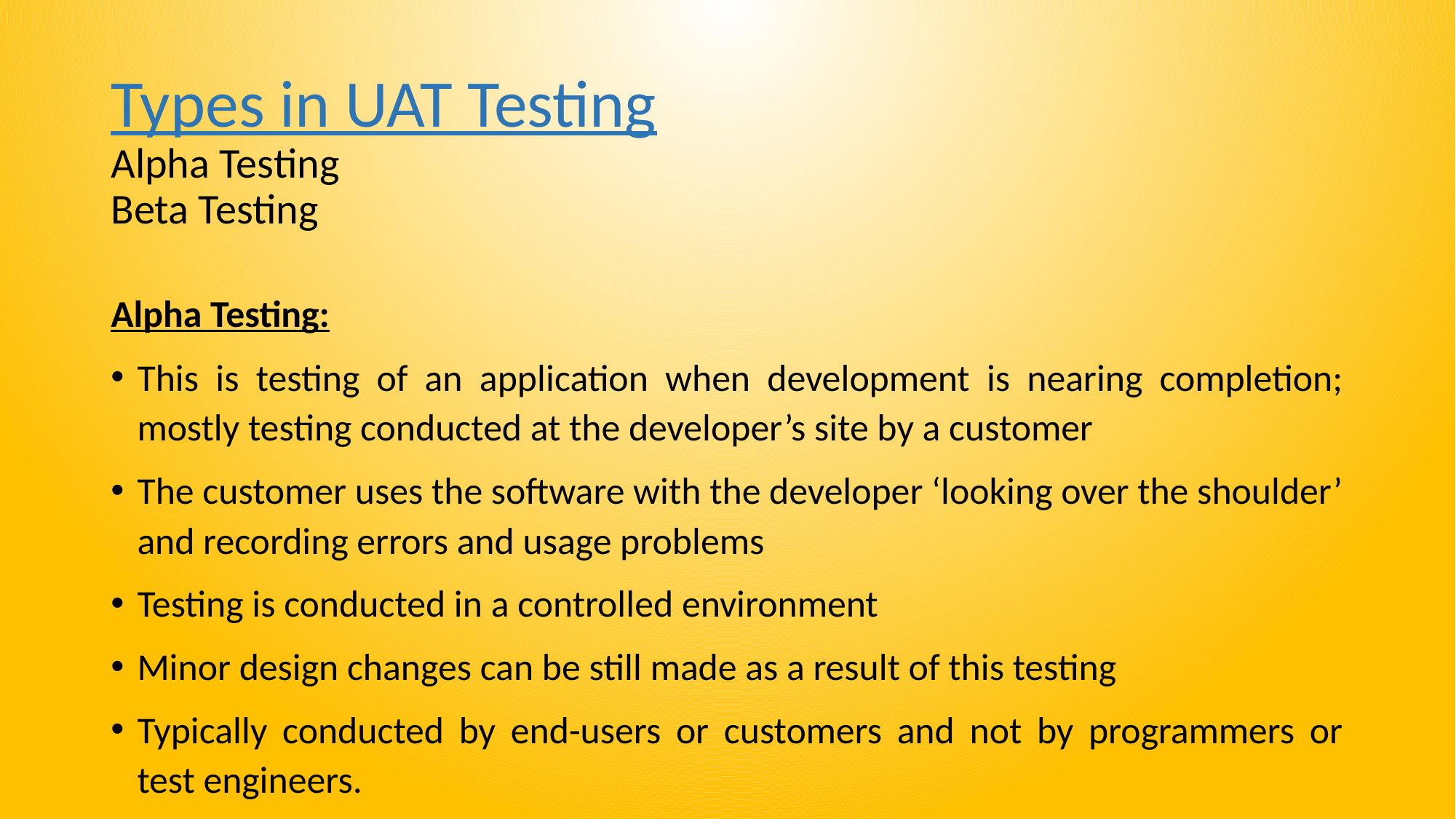

# Types in UAT Testing Alpha Testing Beta Testing
Alpha Testing:
This is testing of an application when development is nearing completion; mostly testing conducted at the developer’s site by a customer
The customer uses the software with the developer ‘looking over the shoulder’ and recording errors and usage problems
Testing is conducted in a controlled environment
Minor design changes can be still made as a result of this testing
Typically conducted by end-users or customers and not by programmers or test engineers.